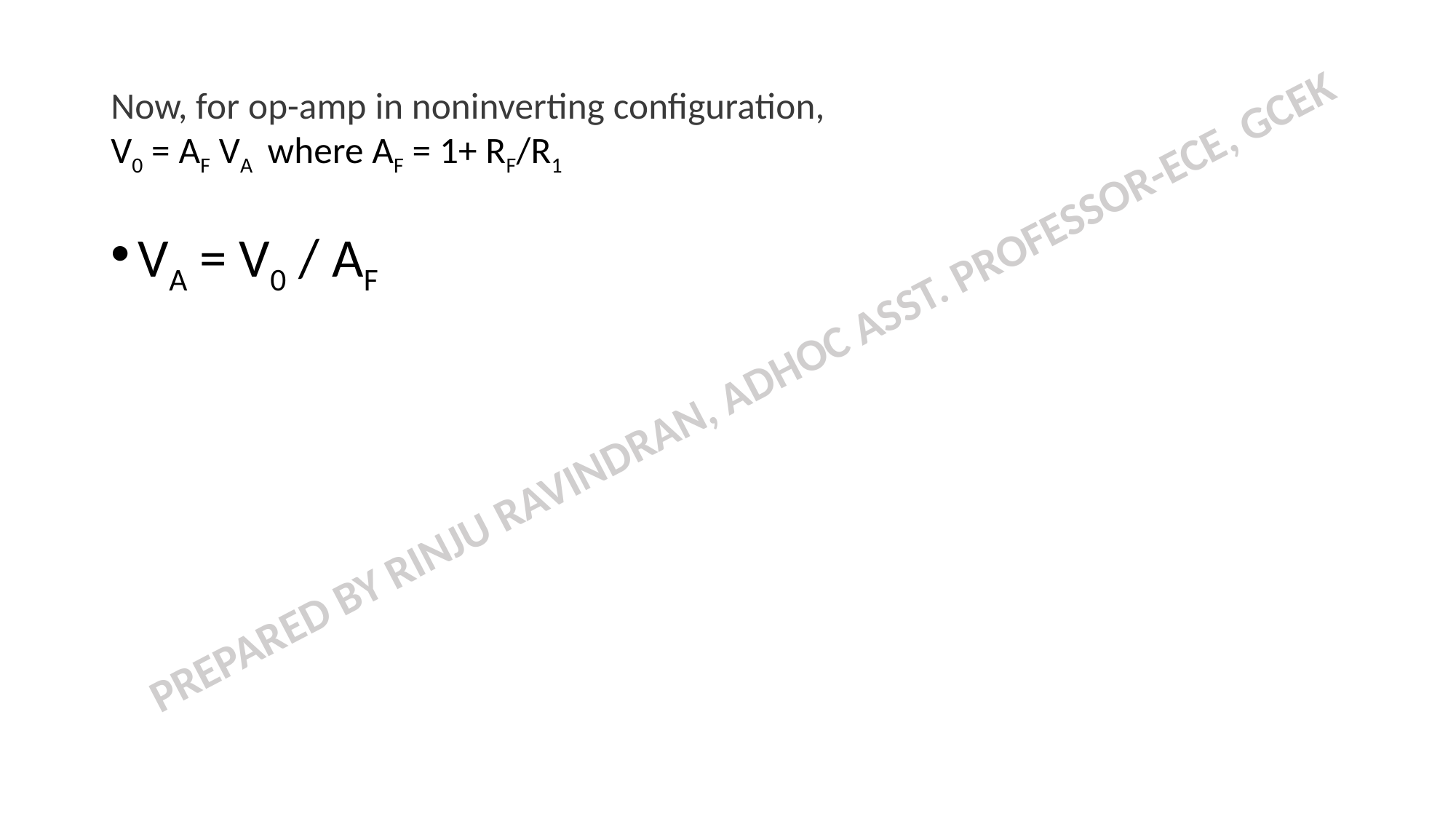

# Now, for op-amp in noninverting configuration, V0 = AF VA   where AF = 1+ RF/R1
VA = V0 / AF